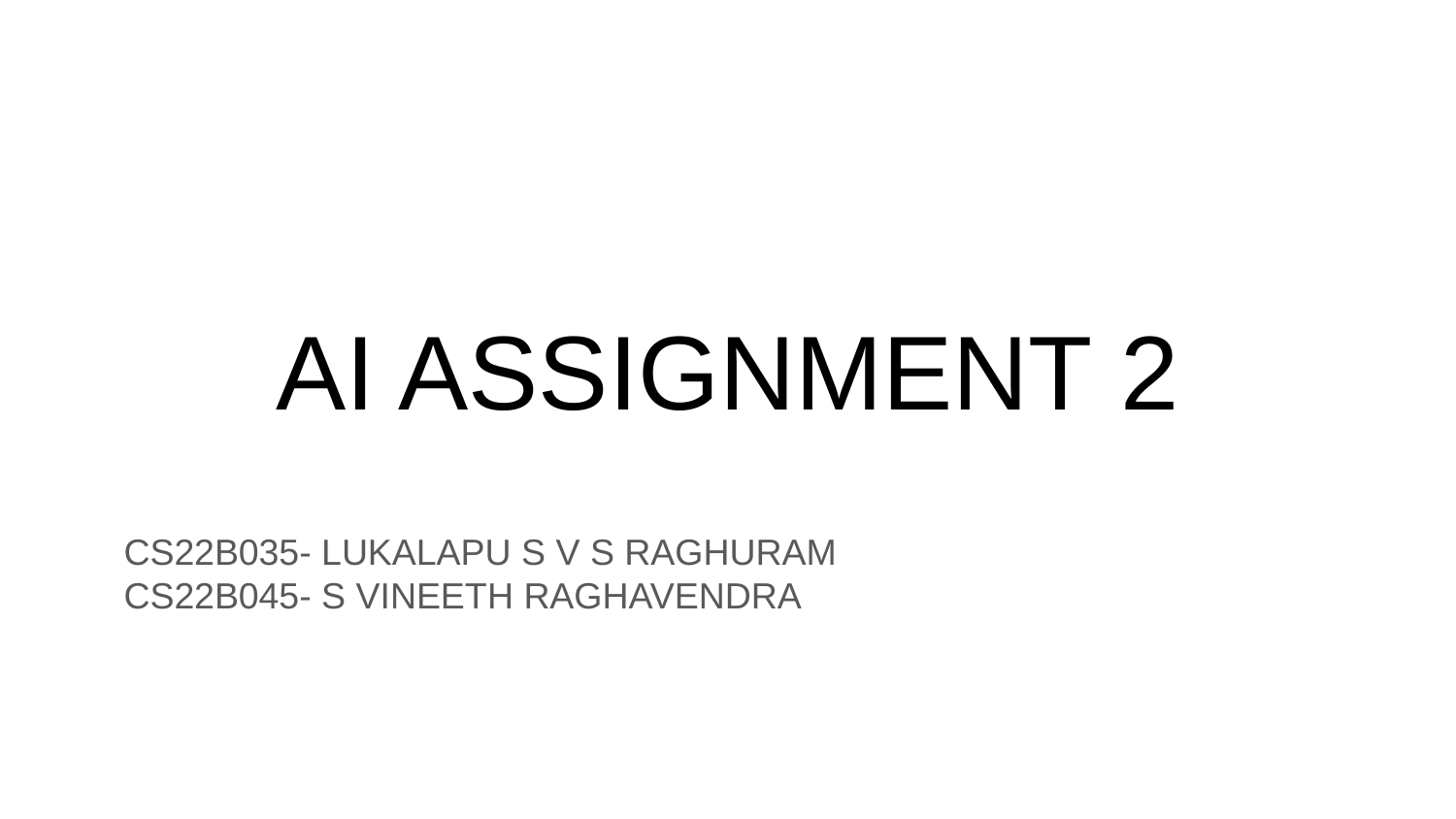

# AI ASSIGNMENT 2
CS22B035- LUKALAPU S V S RAGHURAM
CS22B045- S VINEETH RAGHAVENDRA